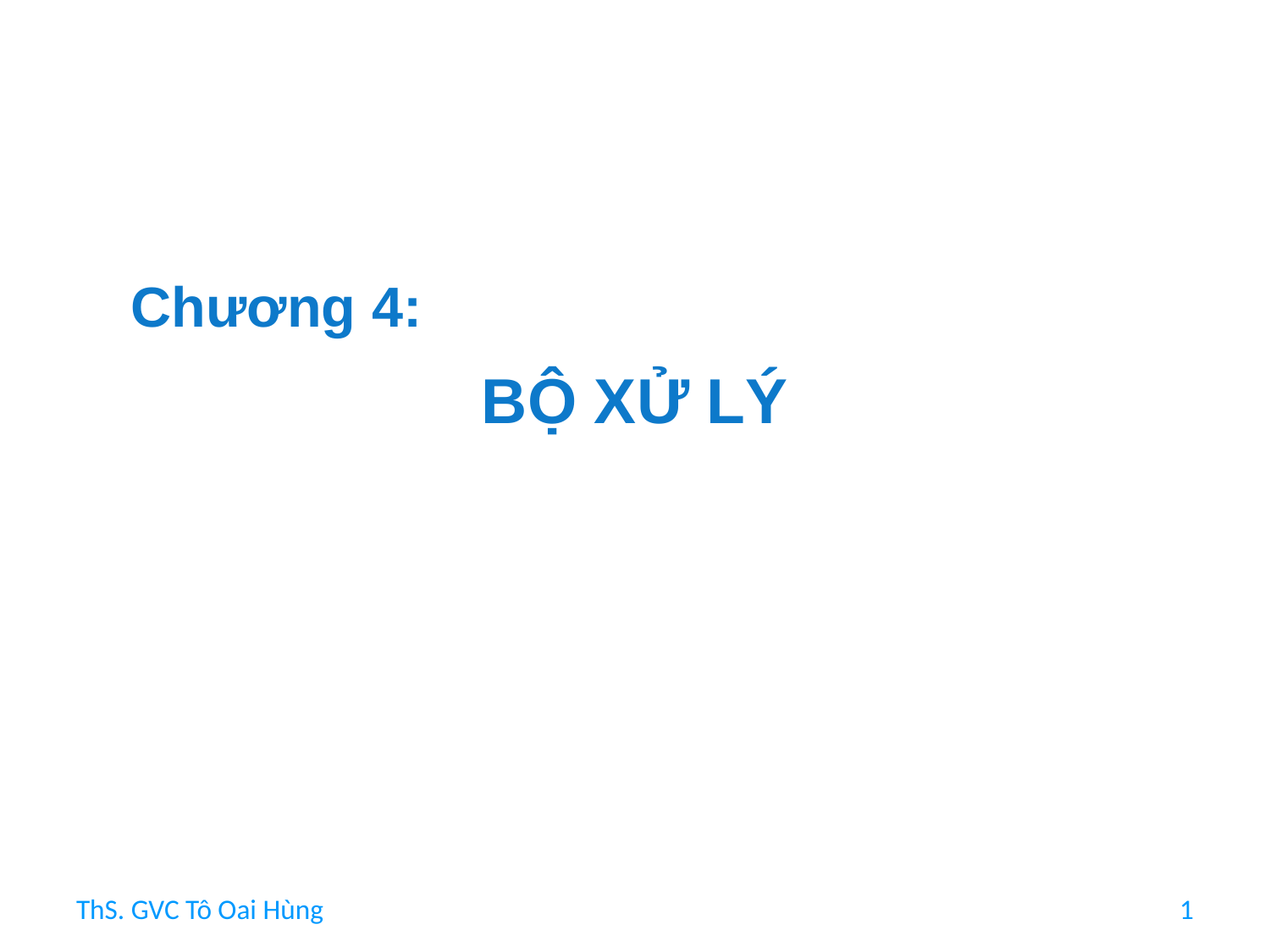

Chương 4:
BỘ XỬ LÝ
ThS. GVC Tô Oai Hùng
1